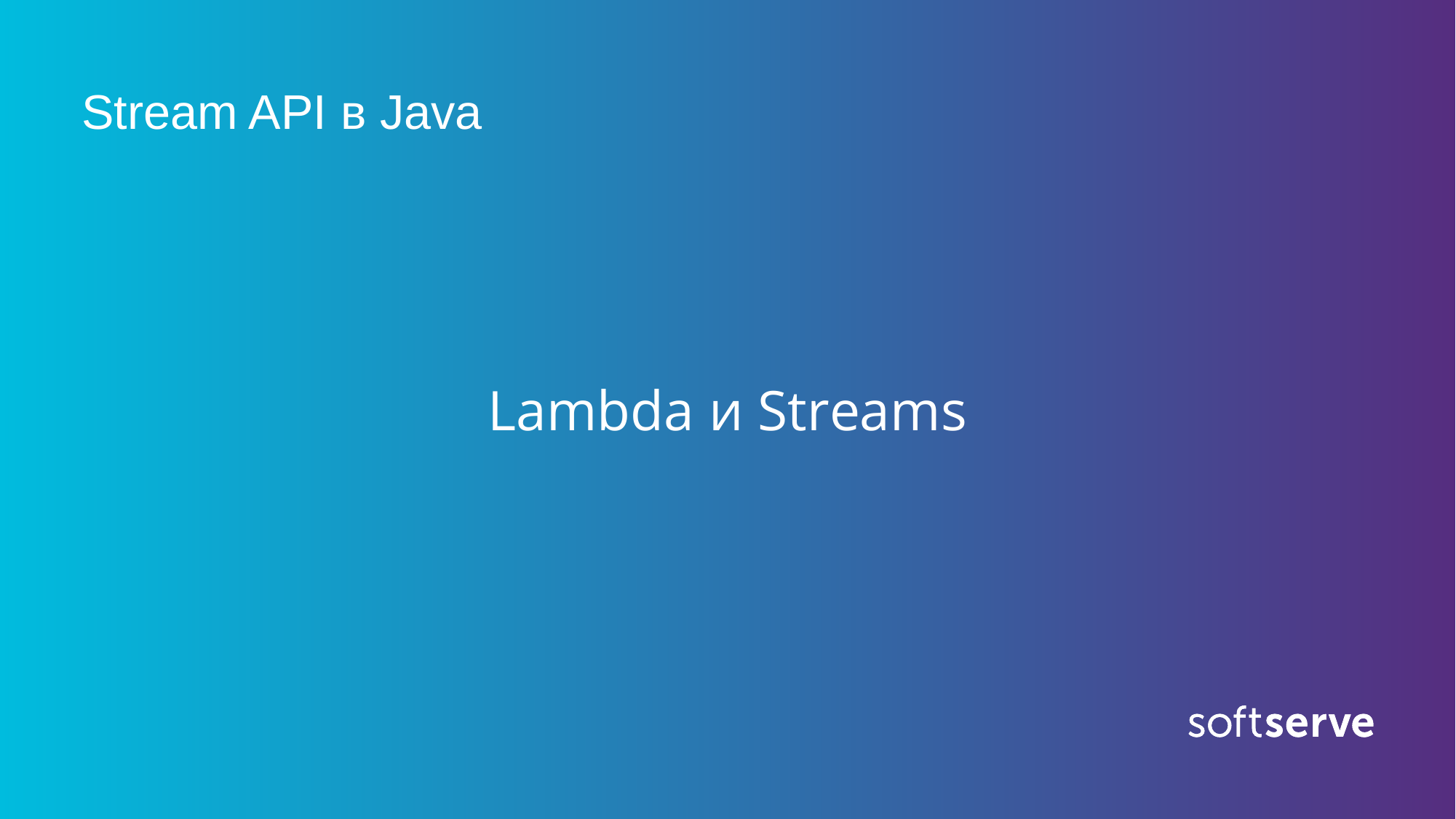

# Stream API в Java
Lambda и Streams